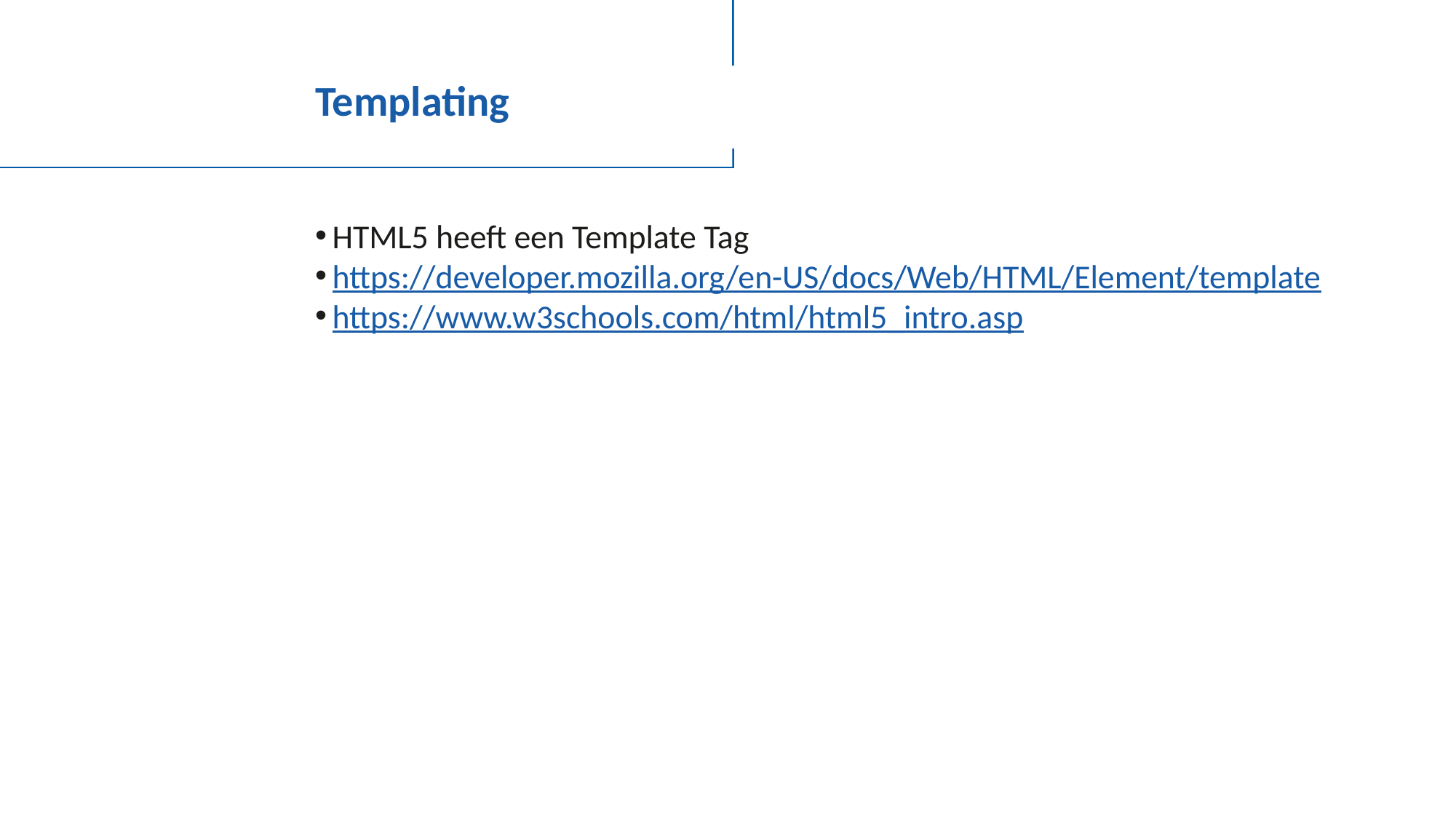

# Templating
HTML5 heeft een Template Tag
https://developer.mozilla.org/en-US/docs/Web/HTML/Element/template
https://www.w3schools.com/html/html5_intro.asp